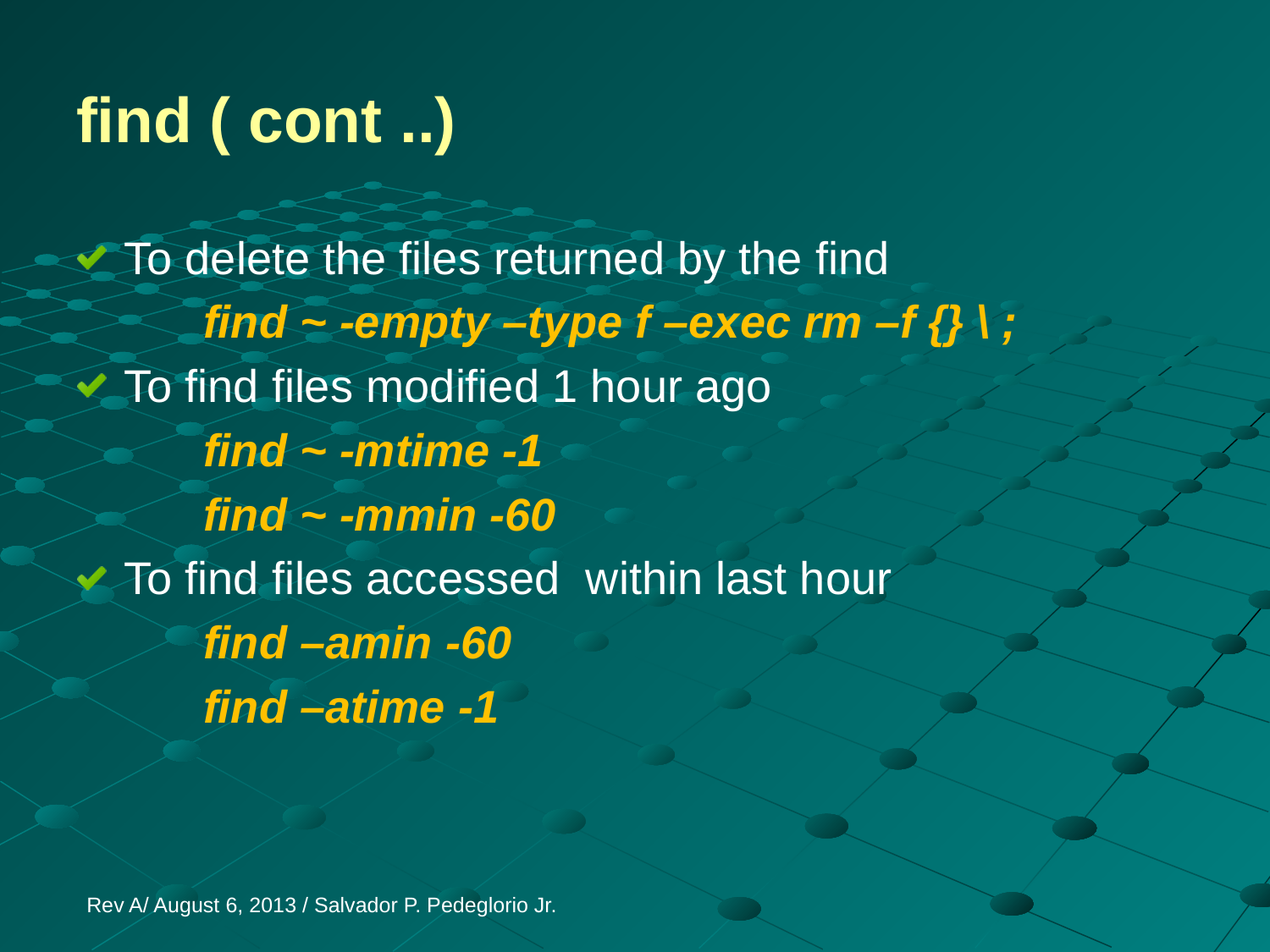

# find ( cont ..)
To delete the files returned by the find
	find ~ -empty –type f –exec rm –f {} \ ;
To find files modified 1 hour ago
	find ~ -mtime -1
	find ~ -mmin -60
To find files accessed  within last hour
	find –amin -60
	find –atime -1
Rev A/ August 6, 2013 / Salvador P. Pedeglorio Jr.